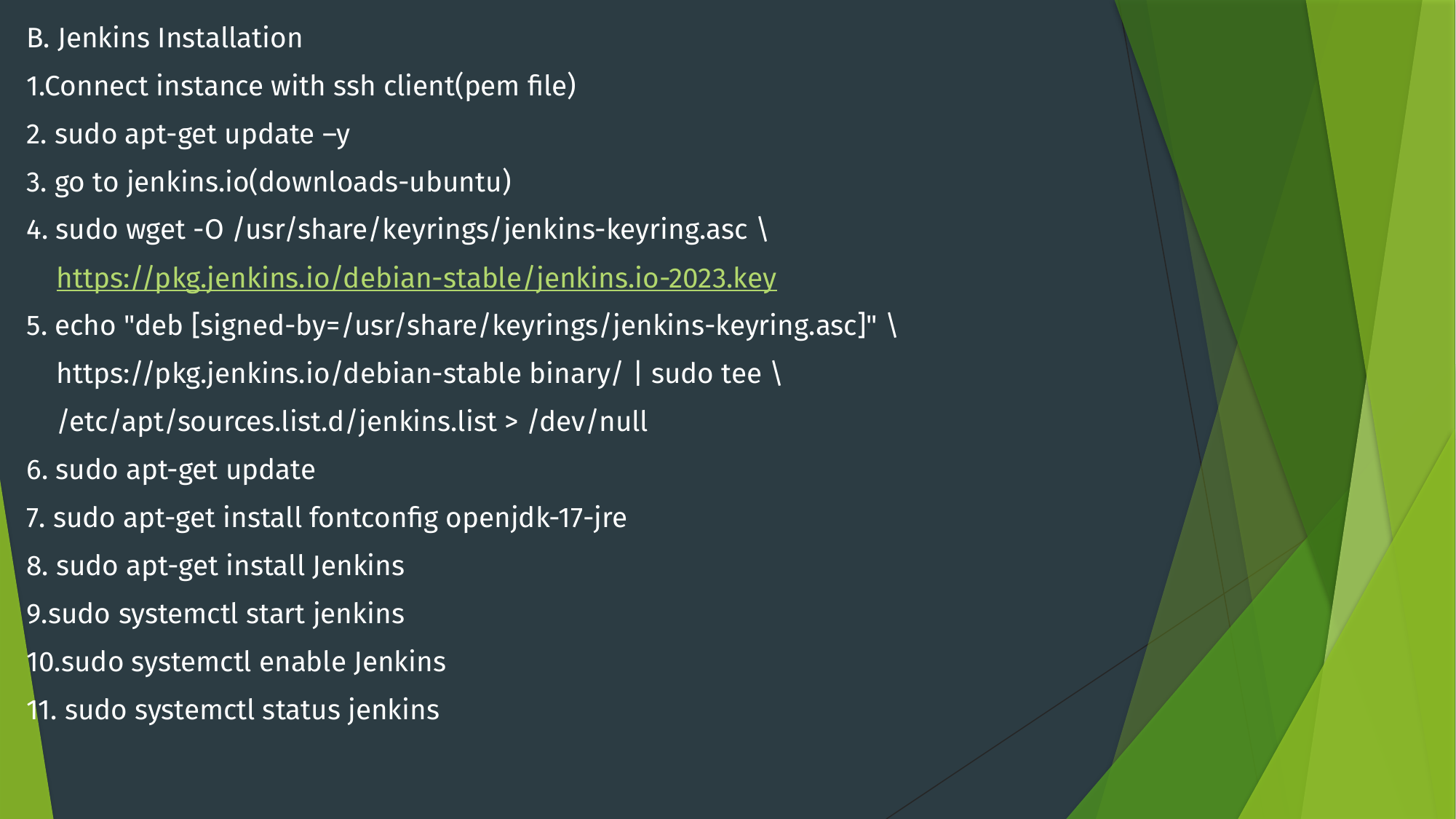

B. Jenkins Installation
1.Connect instance with ssh client(pem file)
2. sudo apt-get update –y
3. go to jenkins.io(downloads-ubuntu)
4. sudo wget -O /usr/share/keyrings/jenkins-keyring.asc \
    https://pkg.jenkins.io/debian-stable/jenkins.io-2023.key
5. echo "deb [signed-by=/usr/share/keyrings/jenkins-keyring.asc]" \
    https://pkg.jenkins.io/debian-stable binary/ | sudo tee \
    /etc/apt/sources.list.d/jenkins.list > /dev/null
6. sudo apt-get update
7. sudo apt-get install fontconfig openjdk-17-jre
8. sudo apt-get install Jenkins
9.sudo systemctl start jenkins
10.sudo systemctl enable Jenkins
11. sudo systemctl status jenkins